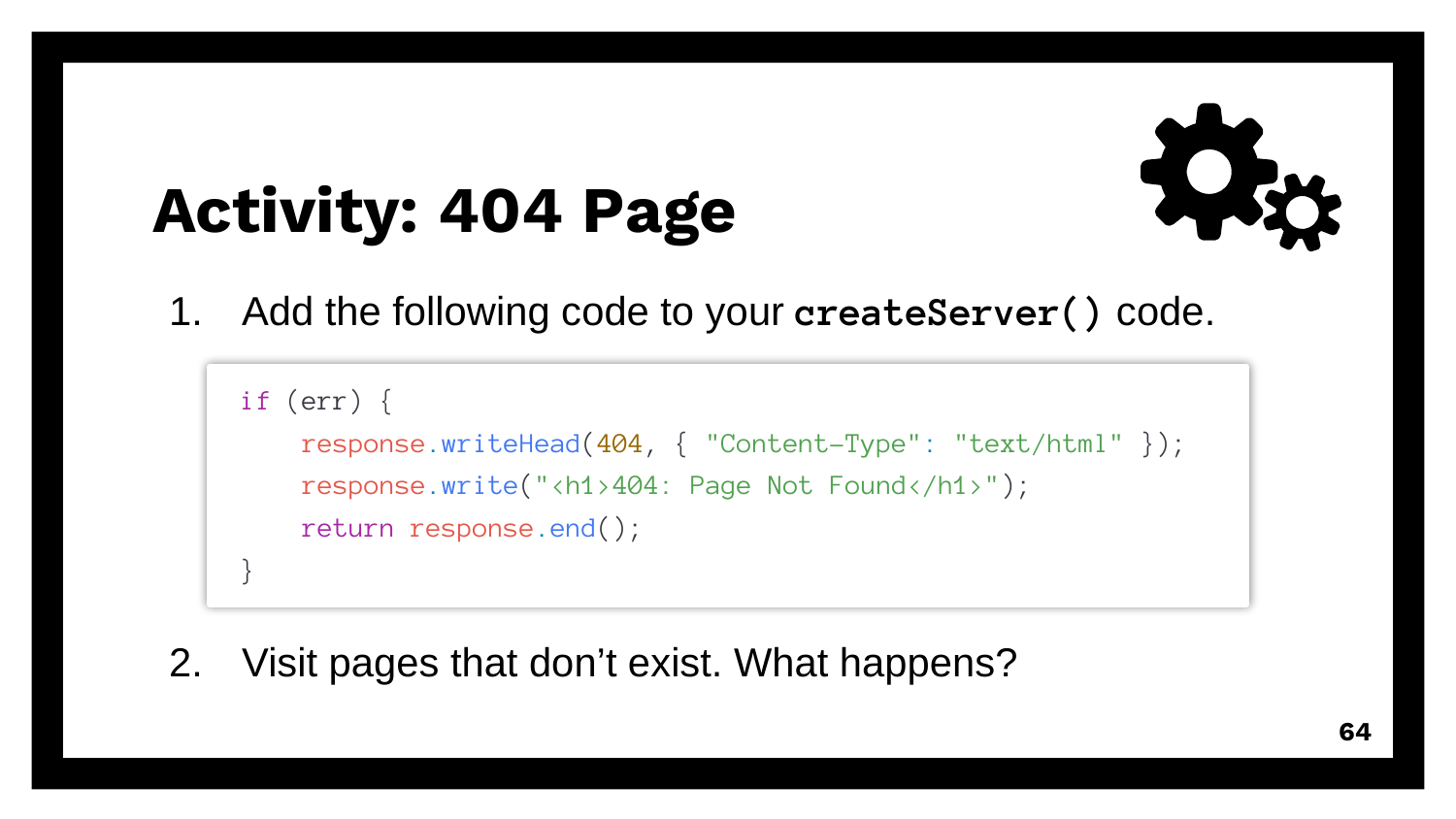

# Activity: 404 Page
Add the following code to your createServer() code.

Visit pages that don’t exist. What happens?

if (err) {
    response.writeHead(404, { "Content-Type": "text/html" });
    response.write("<h1>404: Page Not Found</h1>");
    return response.end();
}
64